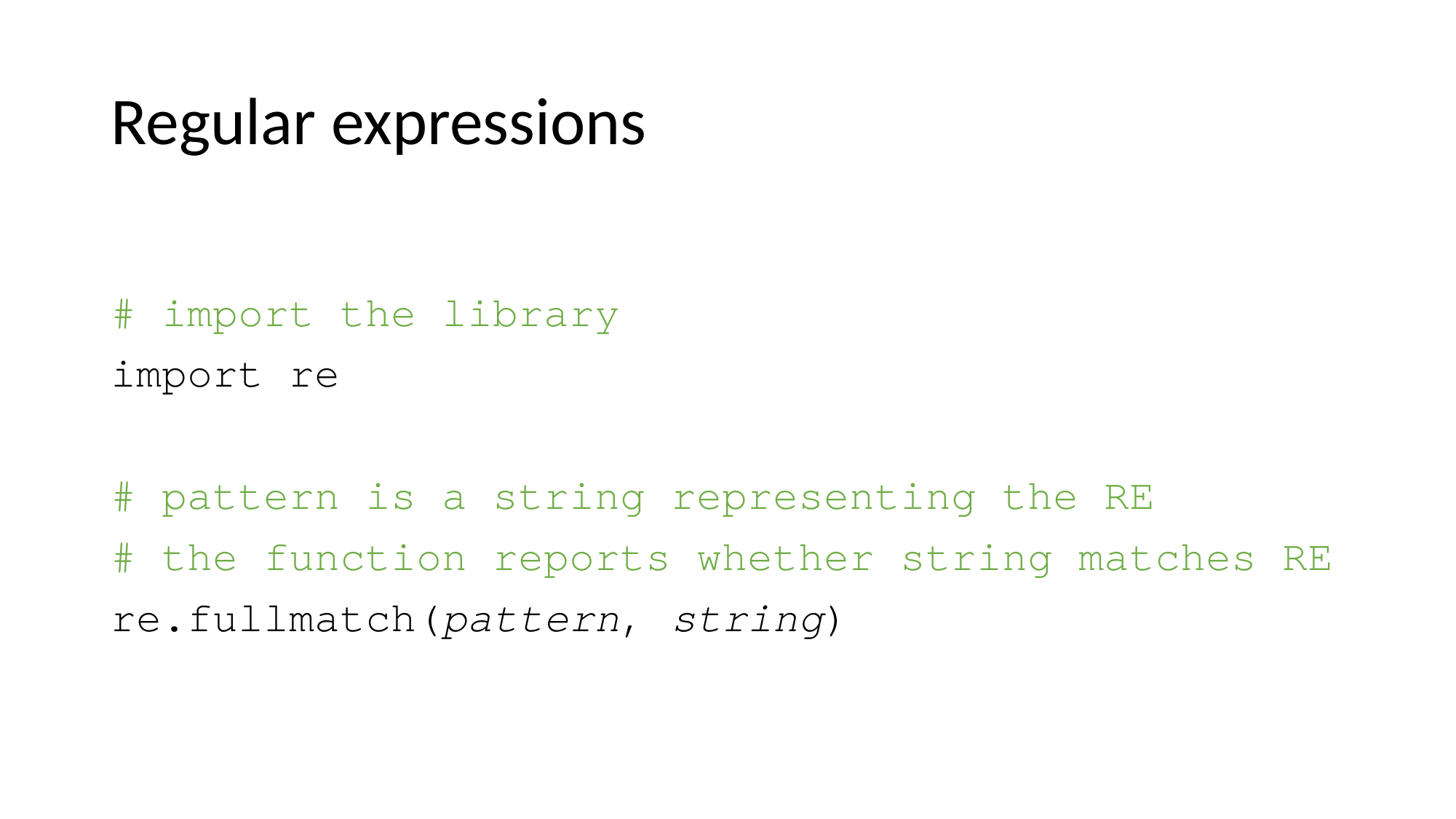

# Regular expressions

# import the library
import re

# pattern is a string representing the RE
# the function reports whether string matches RE
re.fullmatch(pattern, string)